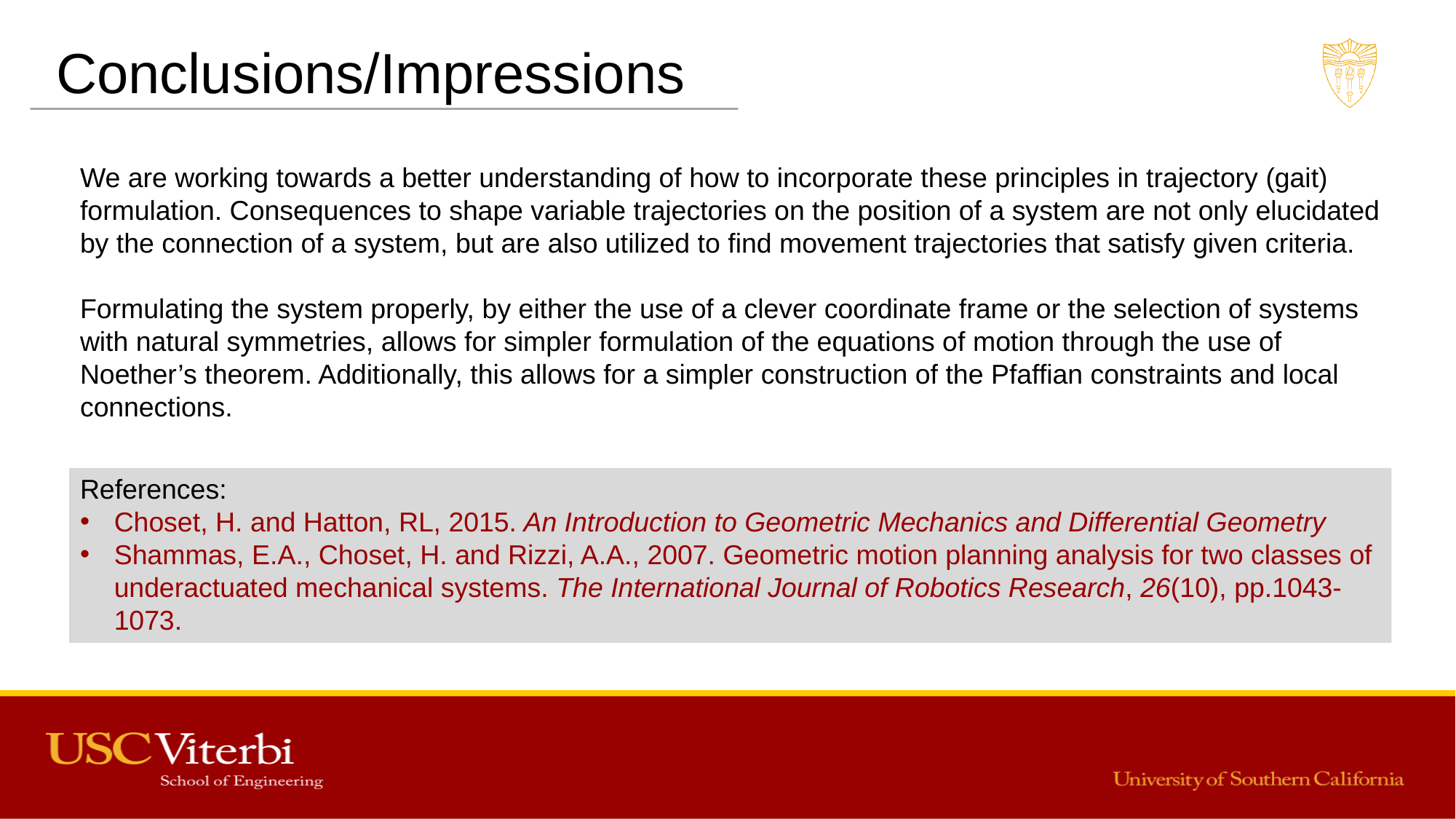

Conclusions/Impressions
We are working towards a better understanding of how to incorporate these principles in trajectory (gait) formulation. Consequences to shape variable trajectories on the position of a system are not only elucidated by the connection of a system, but are also utilized to find movement trajectories that satisfy given criteria.

Formulating the system properly, by either the use of a clever coordinate frame or the selection of systems with natural symmetries, allows for simpler formulation of the equations of motion through the use of Noether’s theorem. Additionally, this allows for a simpler construction of the Pfaffian constraints and local connections.

References:
Choset, H. and Hatton, RL, 2015. An Introduction to Geometric Mechanics and Differential Geometry
Shammas, E.A., Choset, H. and Rizzi, A.A., 2007. Geometric motion planning analysis for two classes of underactuated mechanical systems. The International Journal of Robotics Research, 26(10), pp.1043-1073.